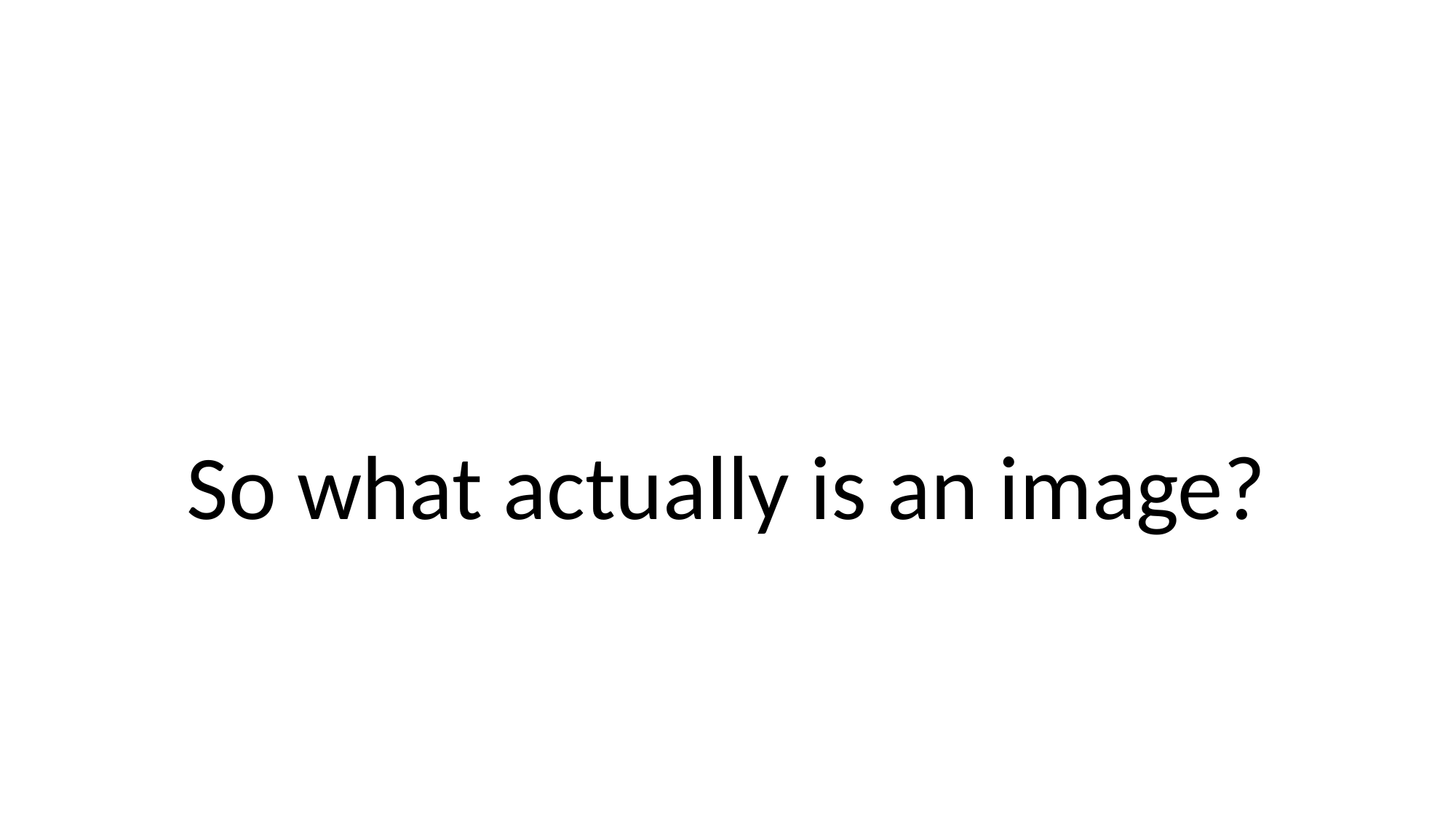

# So what actually is an image?